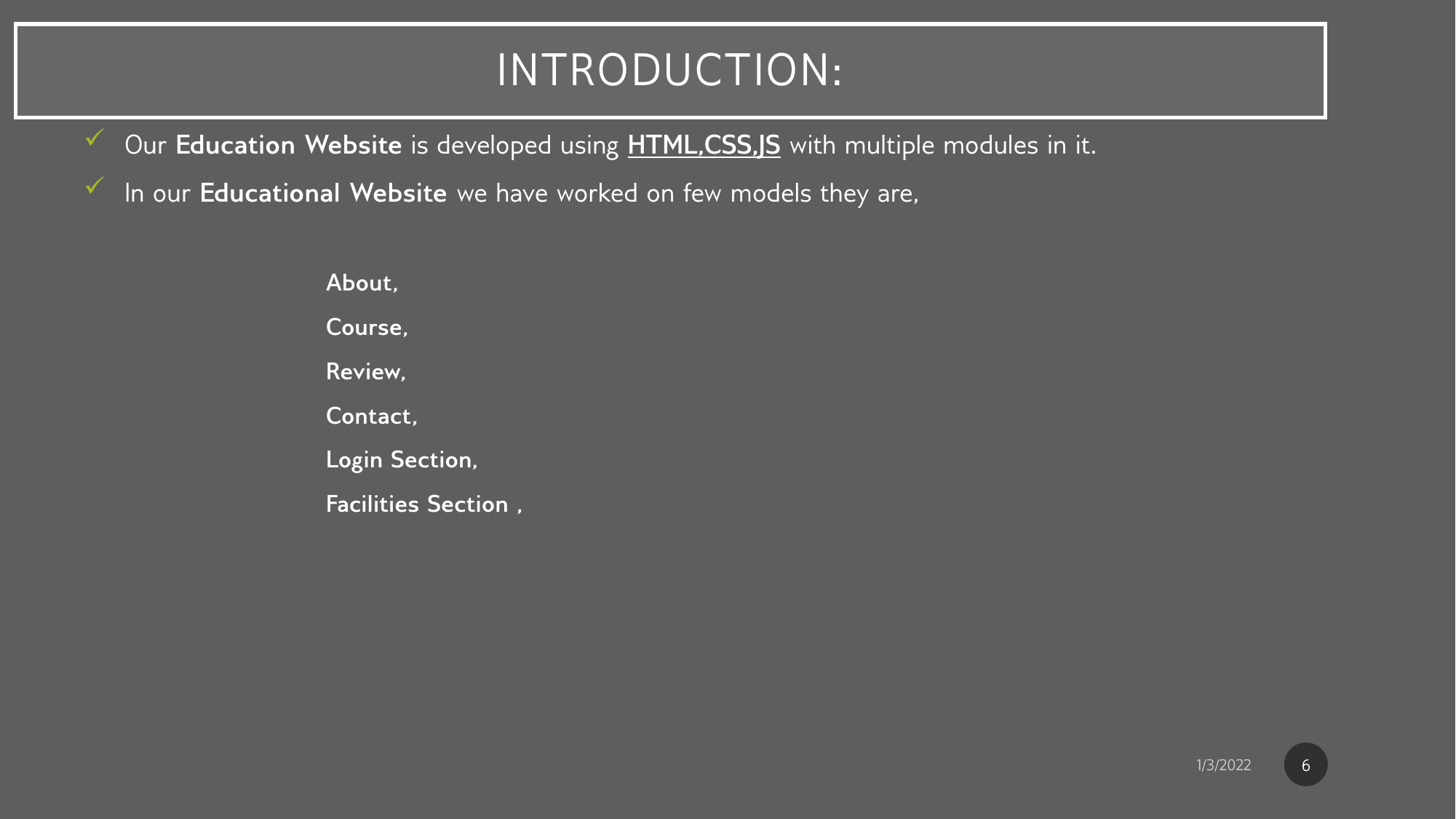

# Introduction:
Our Education Website is developed using HTML,CSS,JS with multiple modules in it.
In our Educational Website we have worked on few models they are,

                               About,
                               Course,
                               Review,
                               Contact,
                               Login Section,
                               Facilities Section ,
6
1/3/2022